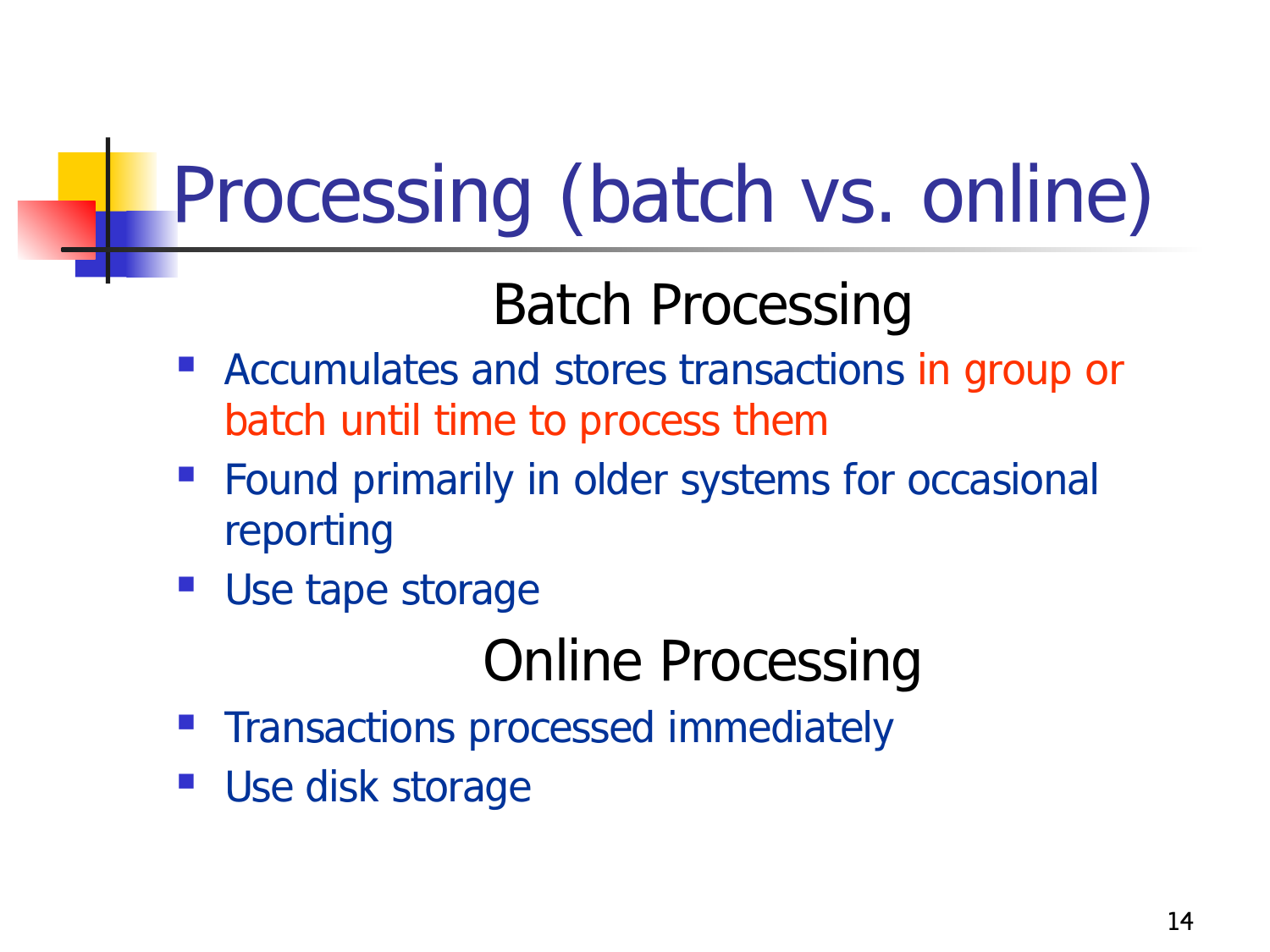

# Processing (batch vs. online)
Batch Processing
Accumulates and stores transactions in group or batch until time to process them
Found primarily in older systems for occasional reporting
Use tape storage
Online Processing
Transactions processed immediately
Use disk storage

14